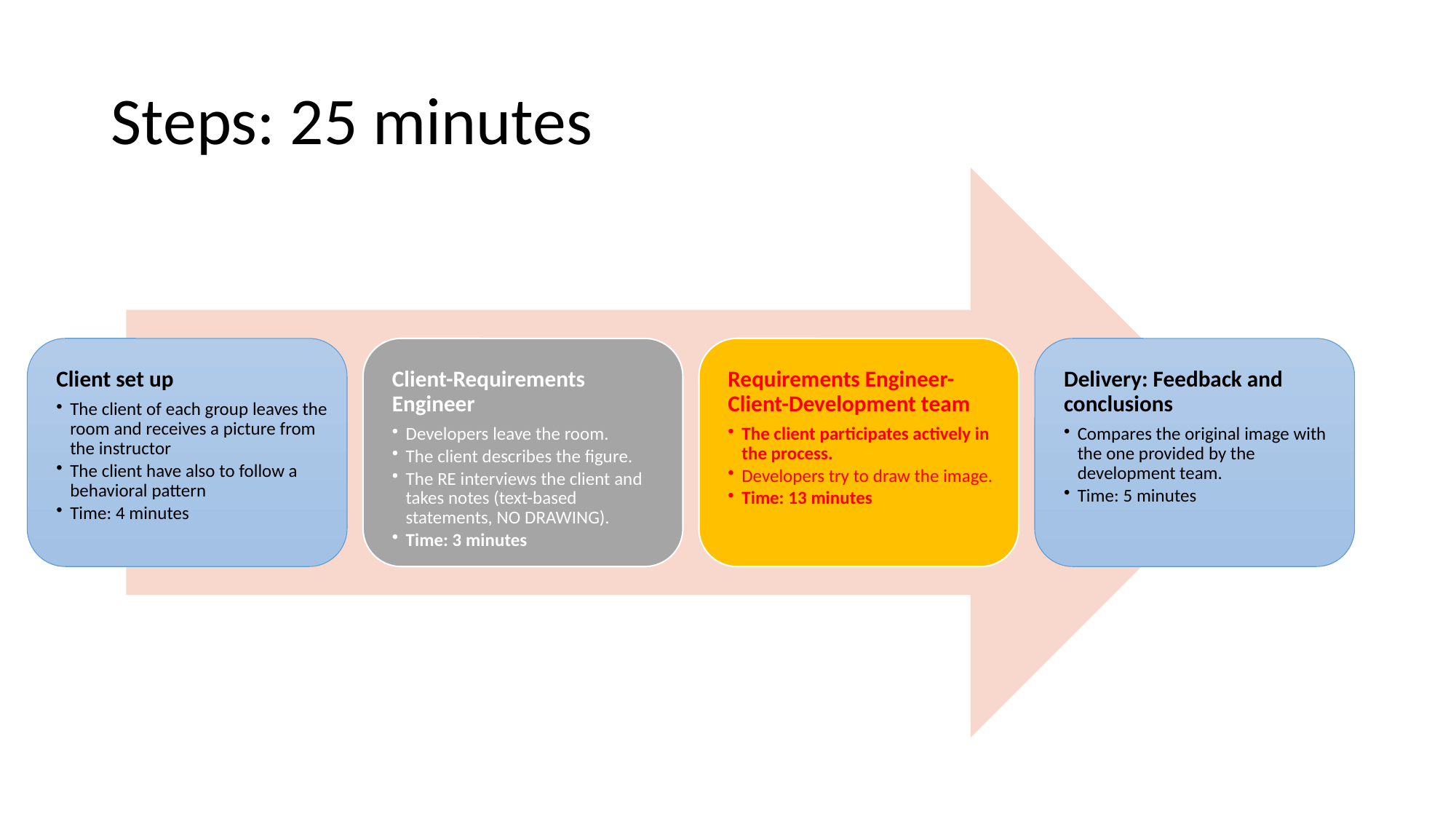

# Steps: 25 minutes
Client set up
The client of each group leaves the room and receives a picture from the instructor
The client have also to follow a behavioral pattern
Time: 4 minutes
Client-Requirements Engineer
Developers leave the room.
The client describes the figure.
The RE interviews the client and takes notes (text-based statements, NO DRAWING).
Time: 3 minutes
Requirements Engineer-Client-Development team
The client participates actively in the process.
Developers try to draw the image.
Time: 13 minutes
Delivery: Feedback and conclusions
Compares the original image with the one provided by the development team.
Time: 5 minutes